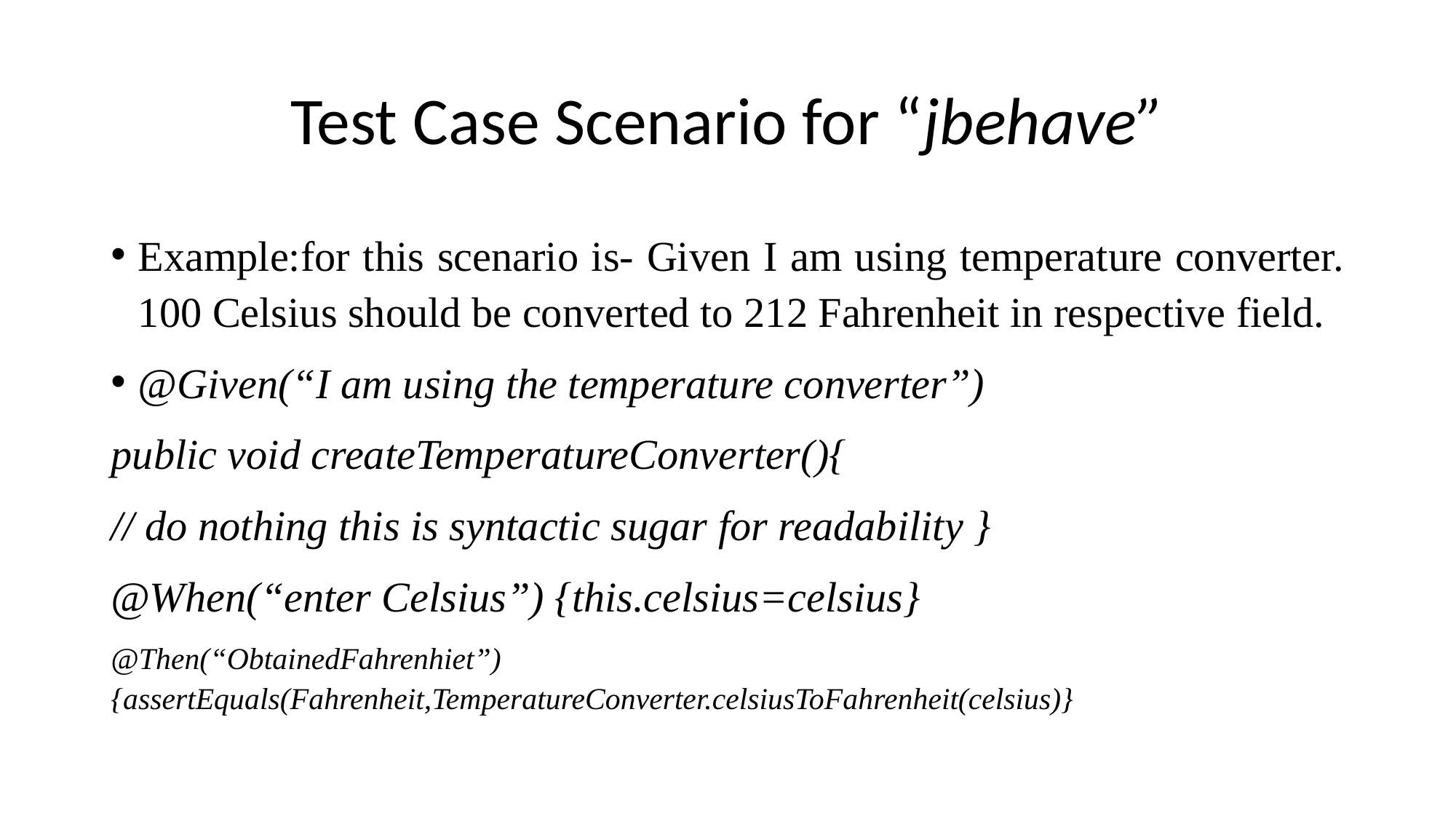

# Test Case Scenario for “jbehave”
Example:for this scenario is- Given I am using temperature converter. 100 Celsius should be converted to 212 Fahrenheit in respective field.
@Given(“I am using the temperature converter”)
public void createTemperatureConverter(){
// do nothing this is syntactic sugar for readability }
@When(“enter Celsius”) {this.celsius=celsius}
@Then(“ObtainedFahrenhiet”) {assertEquals(Fahrenheit,TemperatureConverter.celsiusToFahrenheit(celsius)}